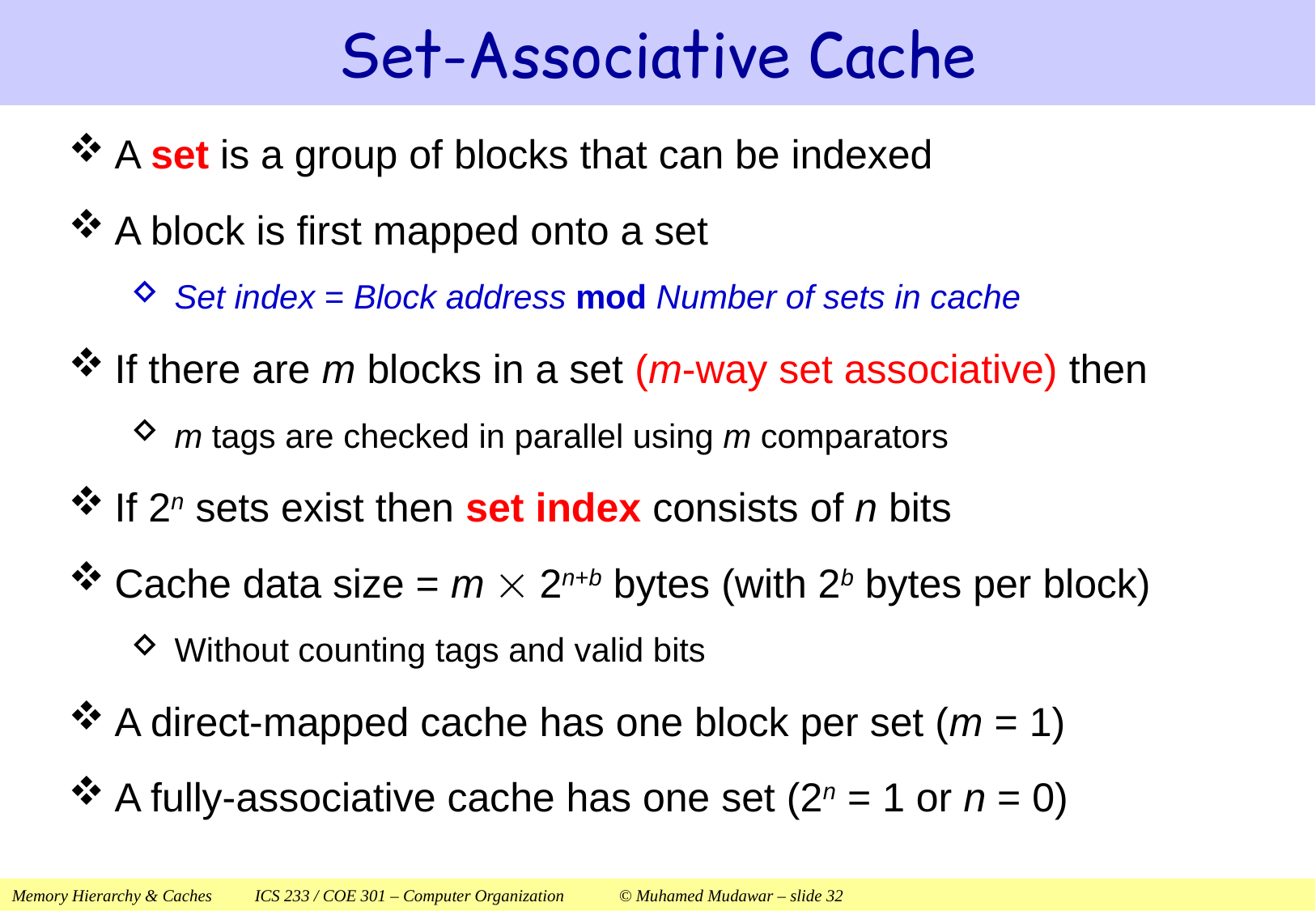

# Set-Associative Cache
A set is a group of blocks that can be indexed
A block is first mapped onto a set
Set index = Block address mod Number of sets in cache
If there are m blocks in a set (m-way set associative) then
m tags are checked in parallel using m comparators
If 2n sets exist then set index consists of n bits
Cache data size = m × 2n+b bytes (with 2b bytes per block)
Without counting tags and valid bits
A direct-mapped cache has one block per set (m = 1)
A fully-associative cache has one set (2n = 1 or n = 0)